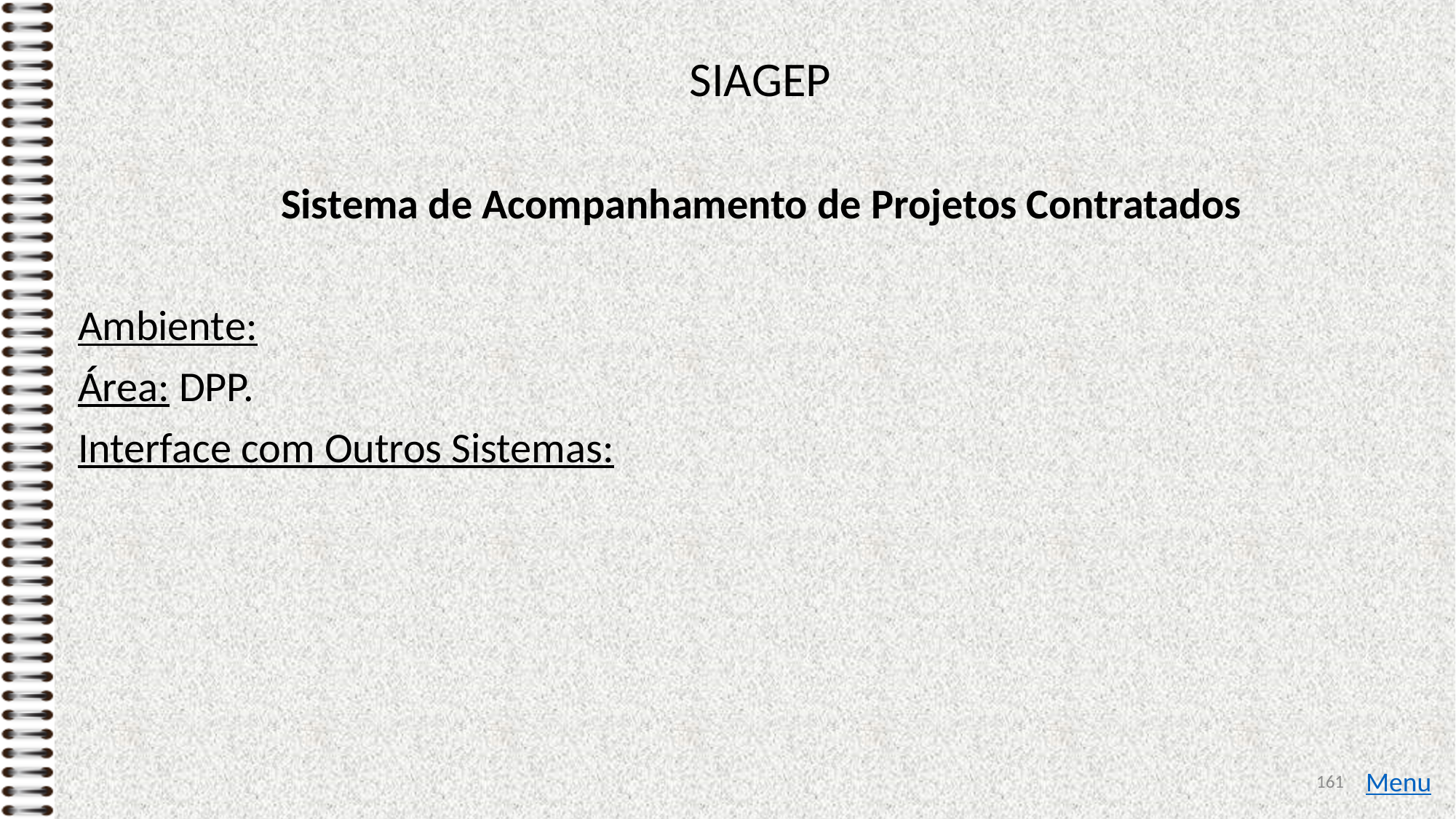

# SIAGEP

Sistema de Acompanhamento de Projetos Contratados

Ambiente:
Área: DPP.
Interface com Outros Sistemas:

161
Menu